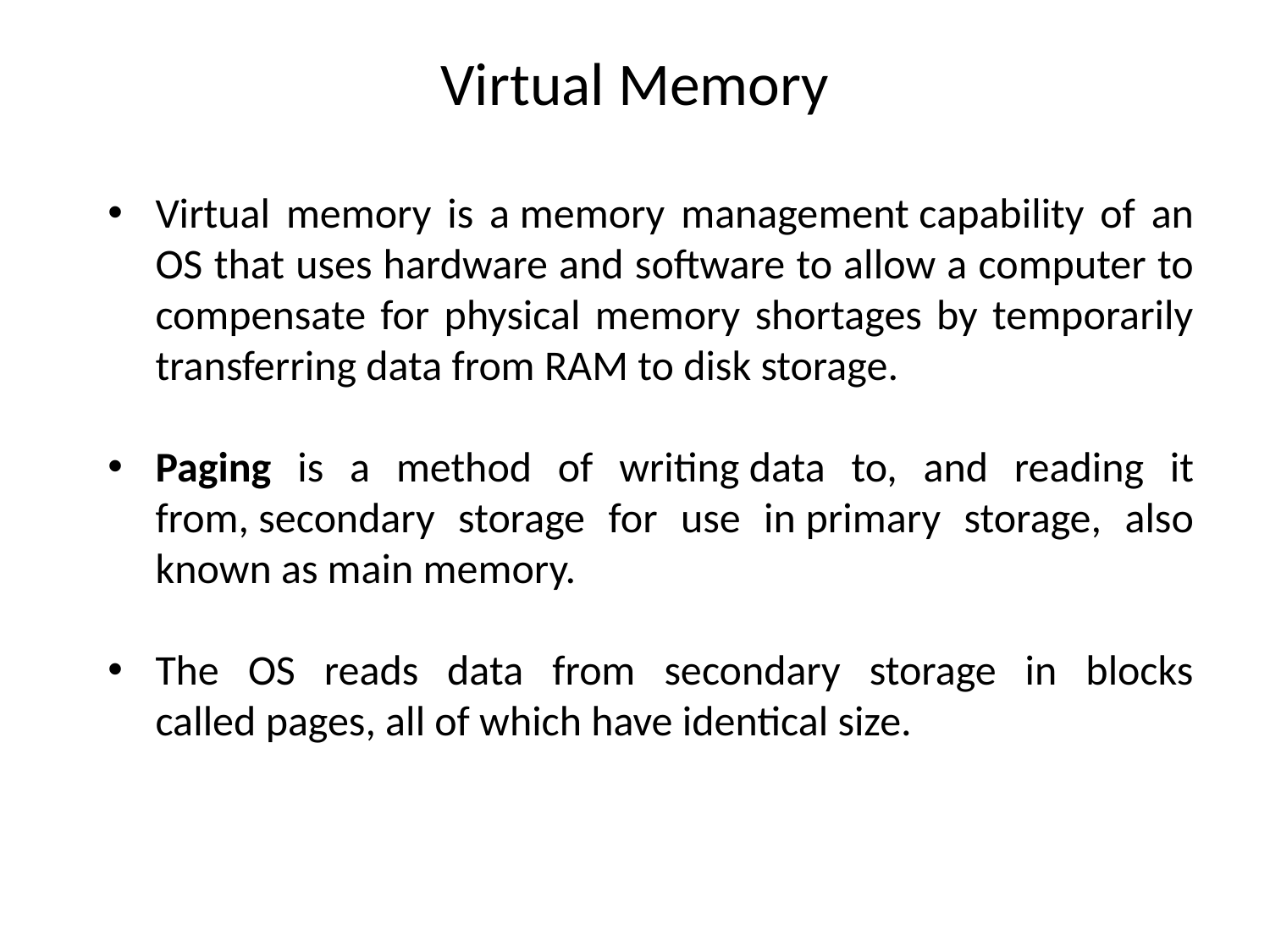

# Virtual Memory
Virtual memory is a memory management capability of an OS that uses hardware and software to allow a computer to compensate for physical memory shortages by temporarily transferring data from RAM to disk storage.

Paging is a method of writing data to, and reading it from, secondary storage for use in primary storage, also known as main memory.

The OS reads data from secondary storage in blocks called pages, all of which have identical size.